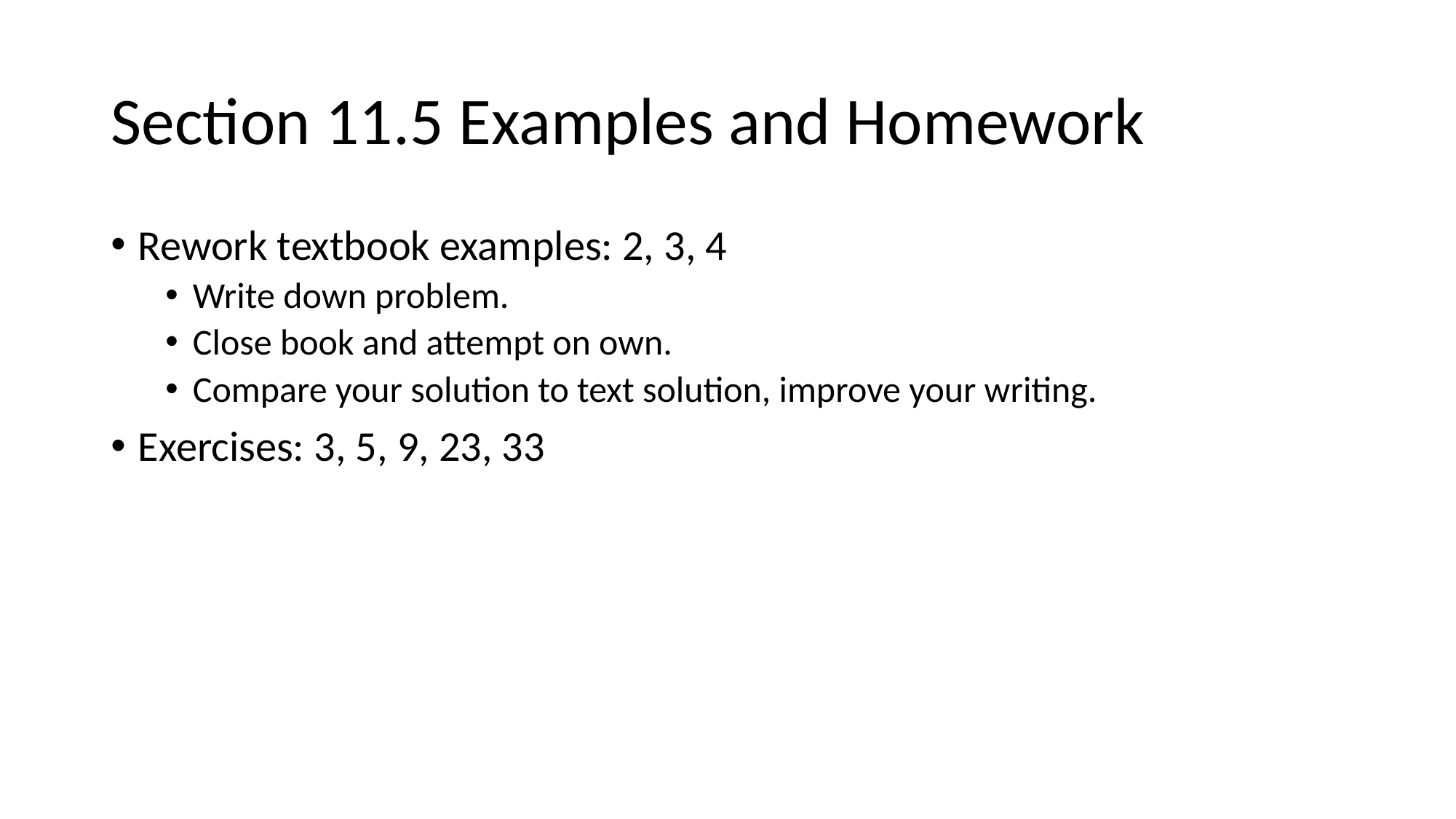

# Section 11.5 Examples and Homework
Rework textbook examples: 2, 3, 4
Write down problem.
Close book and attempt on own.
Compare your solution to text solution, improve your writing.
Exercises: 3, 5, 9, 23, 33